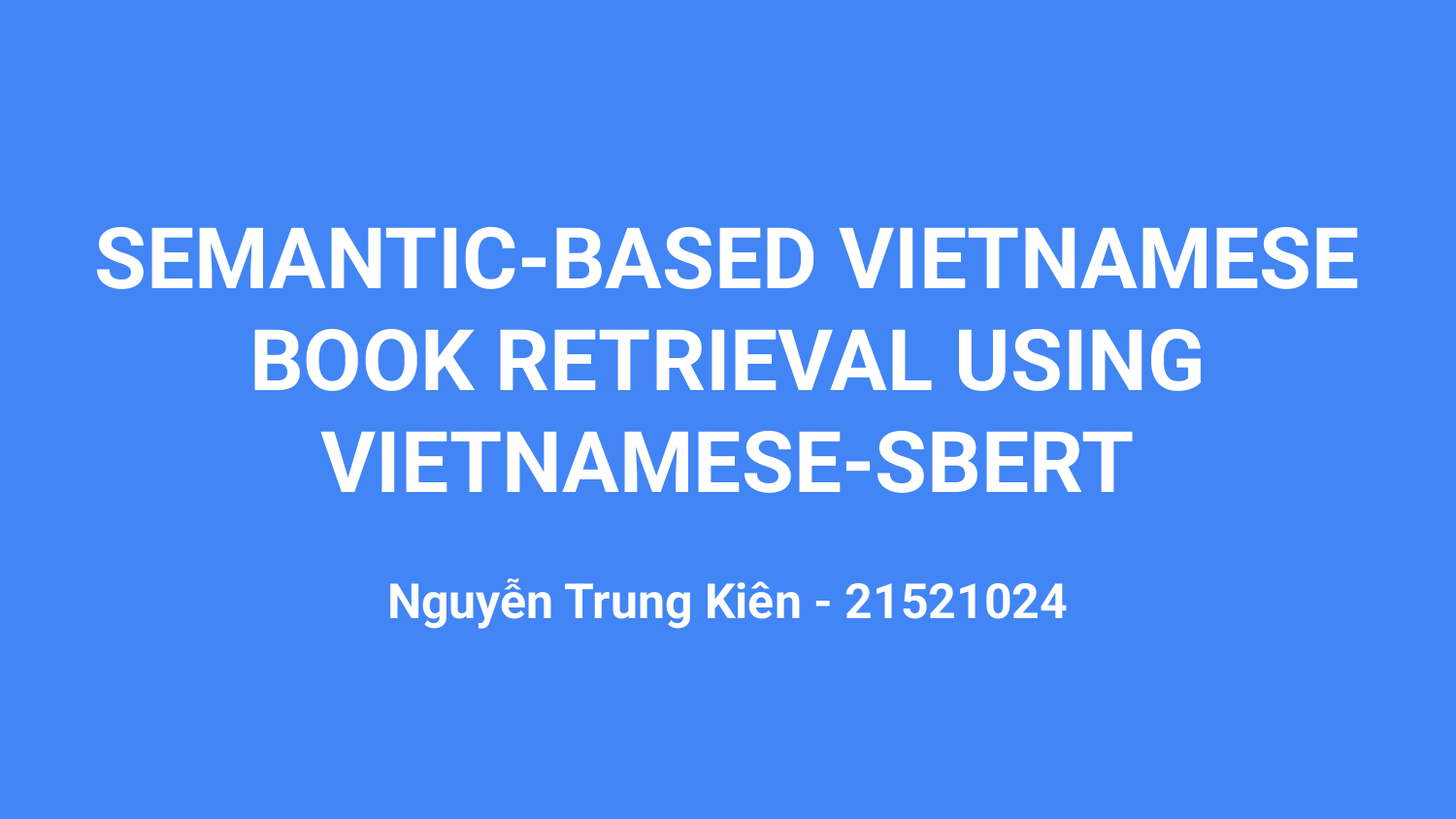

# SEMANTIC-BASED VIETNAMESE BOOK RETRIEVAL USING VIETNAMESE-SBERT
Nguyễn Trung Kiên - 21521024